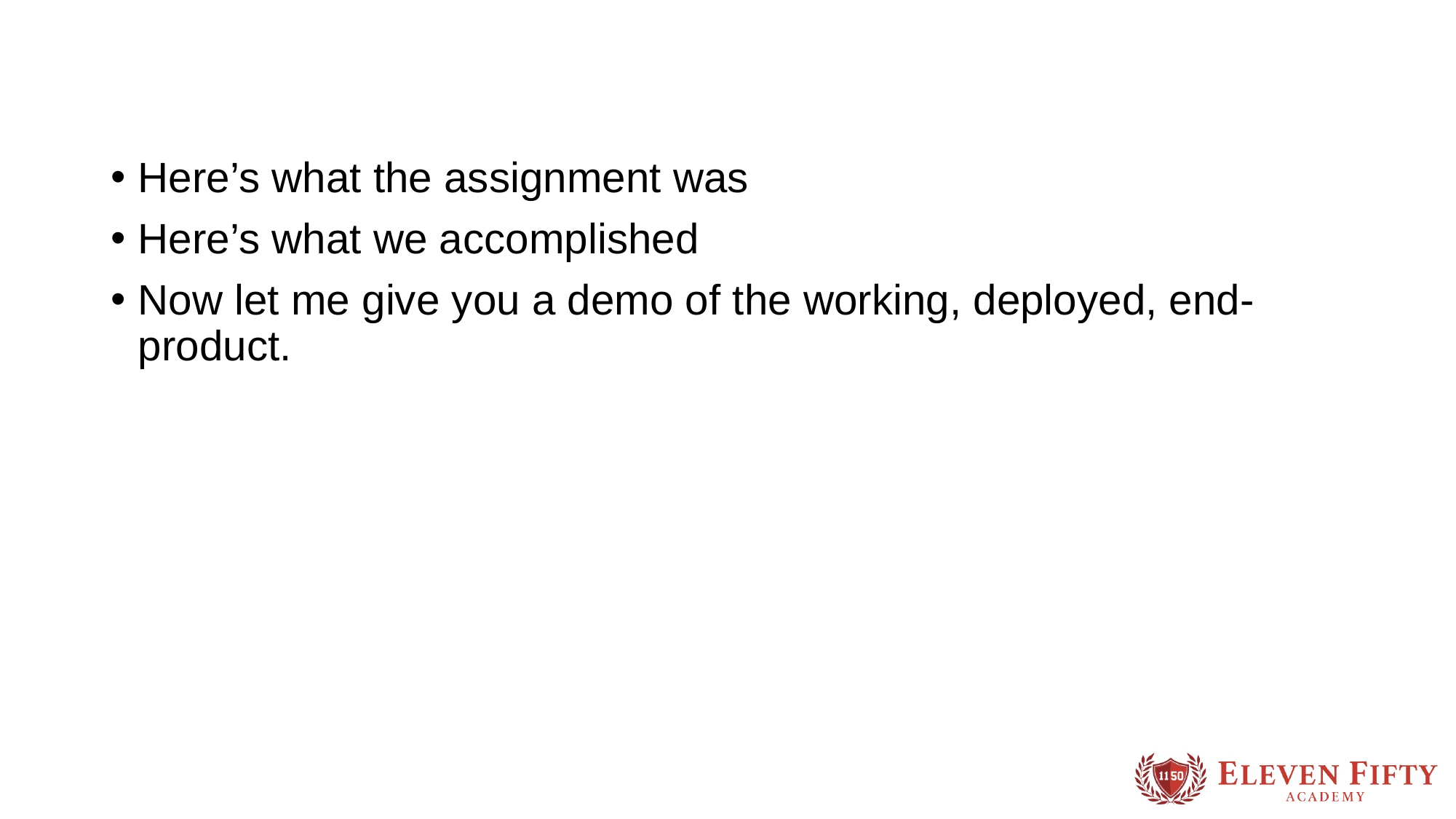

#
Here’s what the assignment was
Here’s what we accomplished
Now let me give you a demo of the working, deployed, end-product.